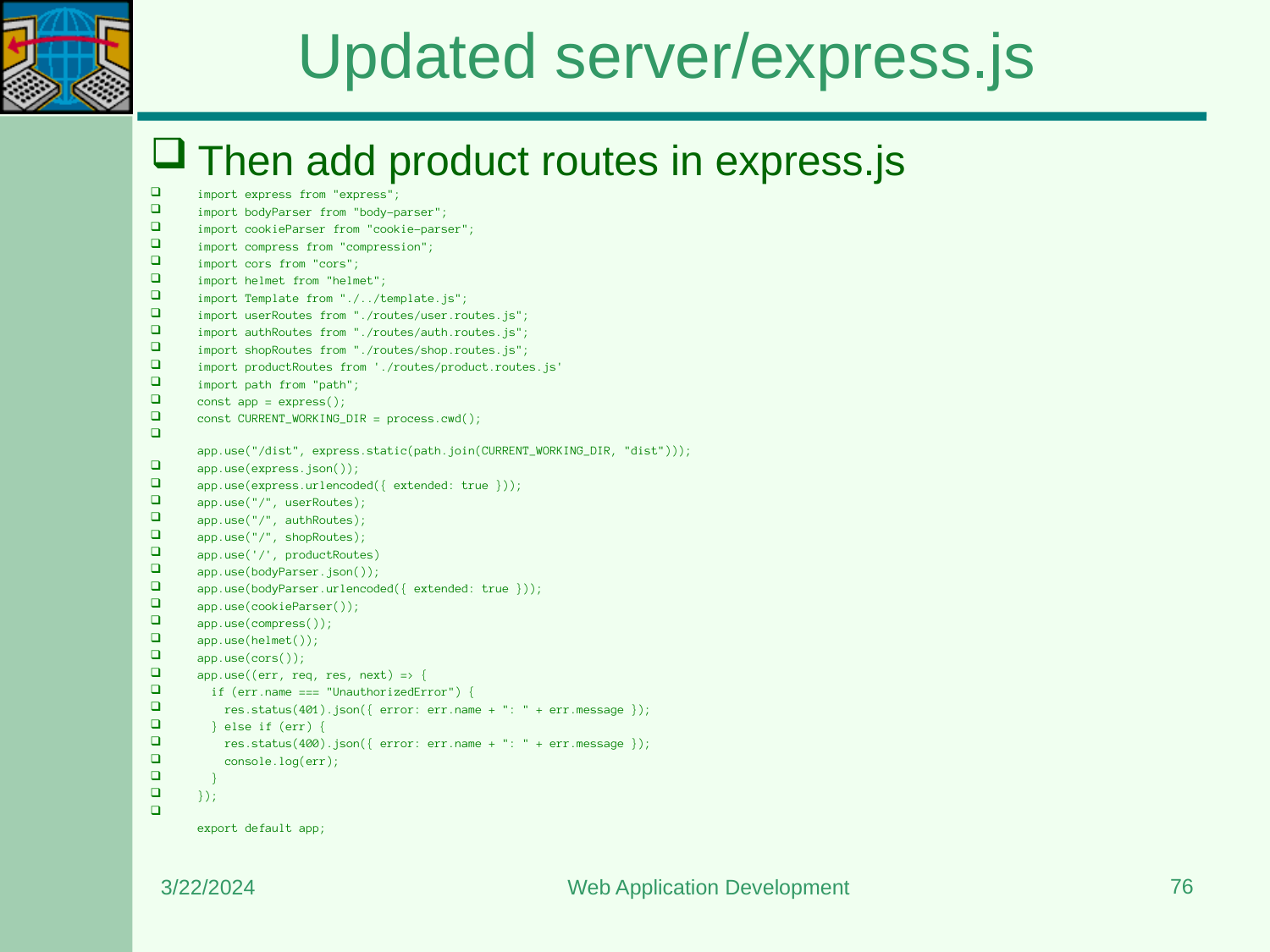

# Updated server/express.js
Then add product routes in express.js
import express from "express";
import bodyParser from "body-parser";
import cookieParser from "cookie-parser";
import compress from "compression";
import cors from "cors";
import helmet from "helmet";
import Template from "./../template.js";
import userRoutes from "./routes/user.routes.js";
import authRoutes from "./routes/auth.routes.js";
import shopRoutes from "./routes/shop.routes.js";
import productRoutes from './routes/product.routes.js'
import path from "path";
const app = express();
const CURRENT_WORKING_DIR = process.cwd();
app.use("/dist", express.static(path.join(CURRENT_WORKING_DIR, "dist")));
app.use(express.json());
app.use(express.urlencoded({ extended: true }));
app.use("/", userRoutes);
app.use("/", authRoutes);
app.use("/", shopRoutes);
app.use('/', productRoutes)
app.use(bodyParser.json());
app.use(bodyParser.urlencoded({ extended: true }));
app.use(cookieParser());
app.use(compress());
app.use(helmet());
app.use(cors());
app.use((err, req, res, next) => {
  if (err.name === "UnauthorizedError") {
    res.status(401).json({ error: err.name + ": " + err.message });
  } else if (err) {
    res.status(400).json({ error: err.name + ": " + err.message });
    console.log(err);
  }
});
export default app;

76
3/22/2024
Web Application Development